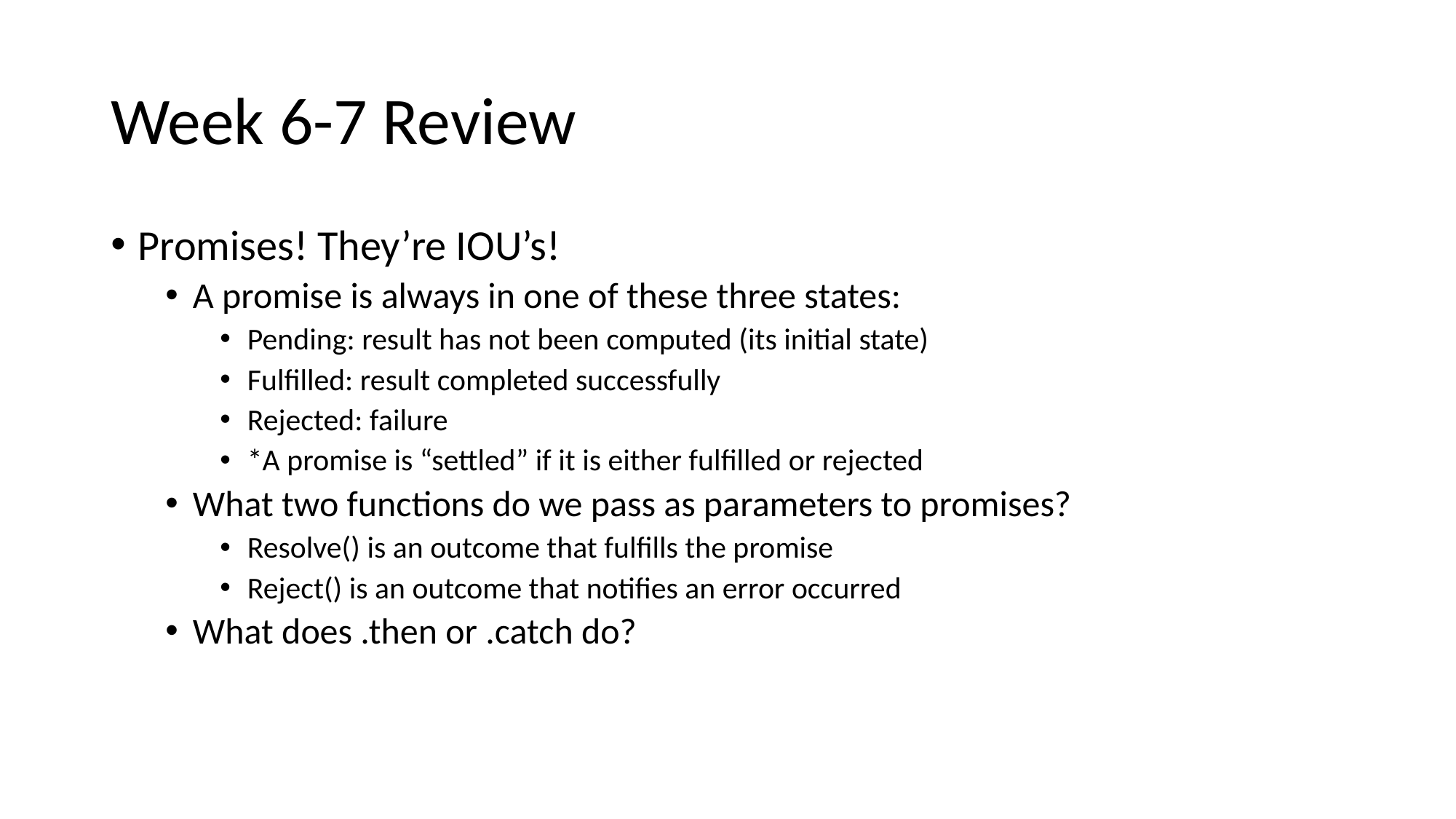

# Week 6-7 Review
Promises! They’re IOU’s!
A promise is always in one of these three states:
Pending: result has not been computed (its initial state)
Fulfilled: result completed successfully
Rejected: failure
*A promise is “settled” if it is either fulfilled or rejected
What two functions do we pass as parameters to promises?
Resolve() is an outcome that fulfills the promise
Reject() is an outcome that notifies an error occurred
What does .then or .catch do?